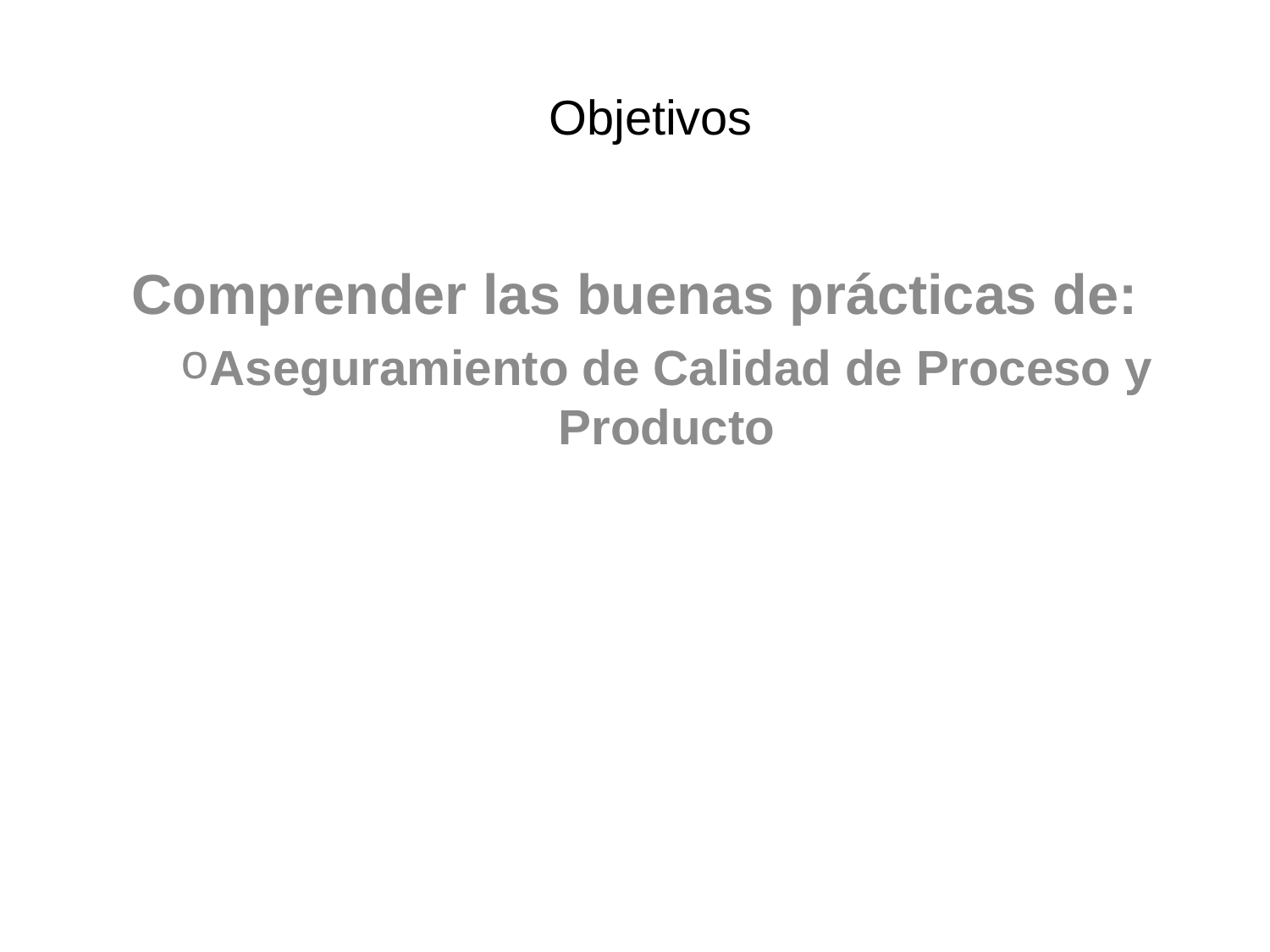

Objetivos
Comprender las buenas prácticas de:
Aseguramiento de Calidad de Proceso y Producto